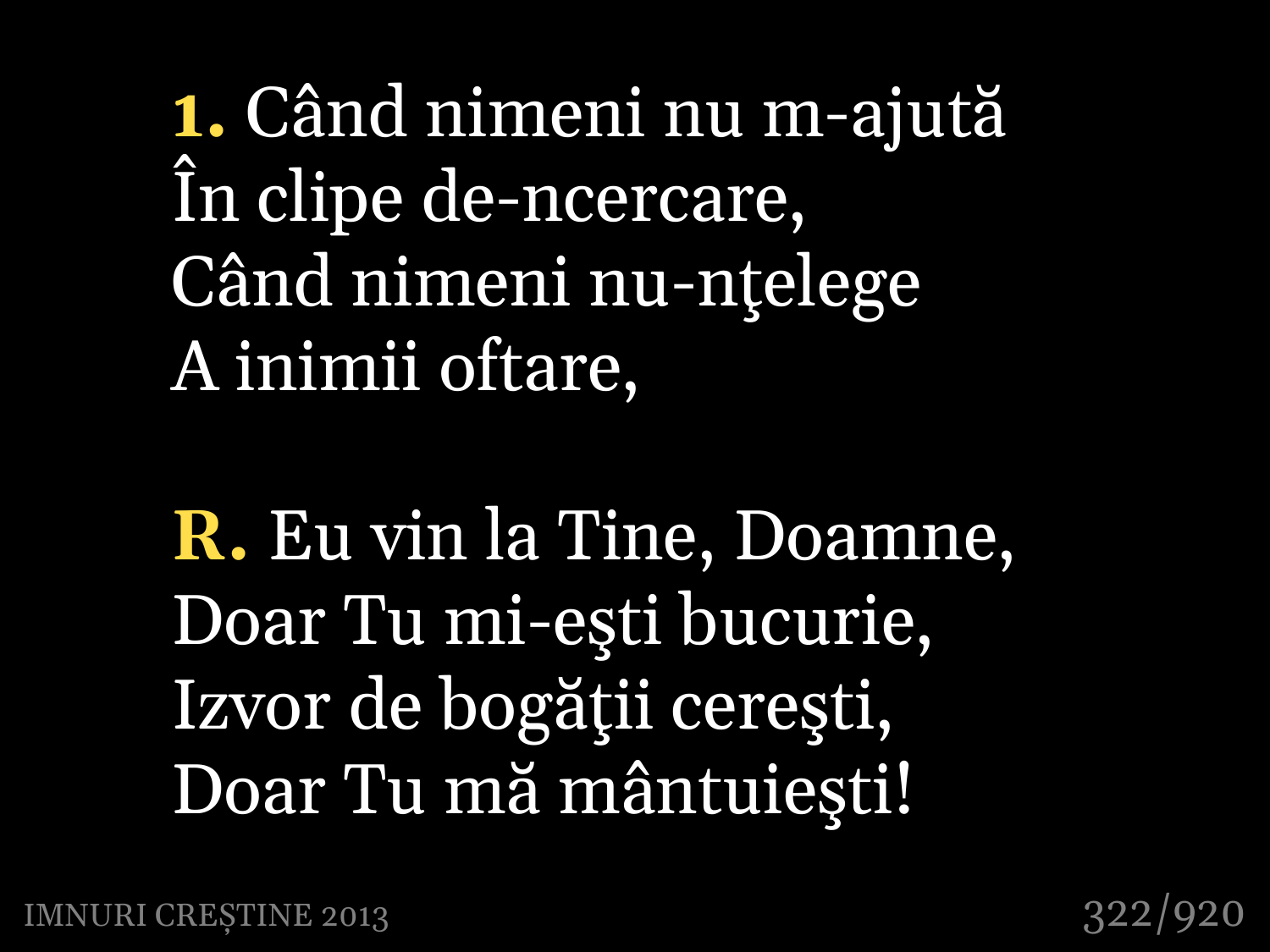

1. Când nimeni nu m-ajută
În clipe de-ncercare,
Când nimeni nu-nţelege
A inimii oftare,

R. Eu vin la Tine, Doamne,
Doar Tu mi-eşti bucurie,
Izvor de bogăţii cereşti,
Doar Tu mă mântuieşti!
322/920
IMNURI CREȘTINE 2013